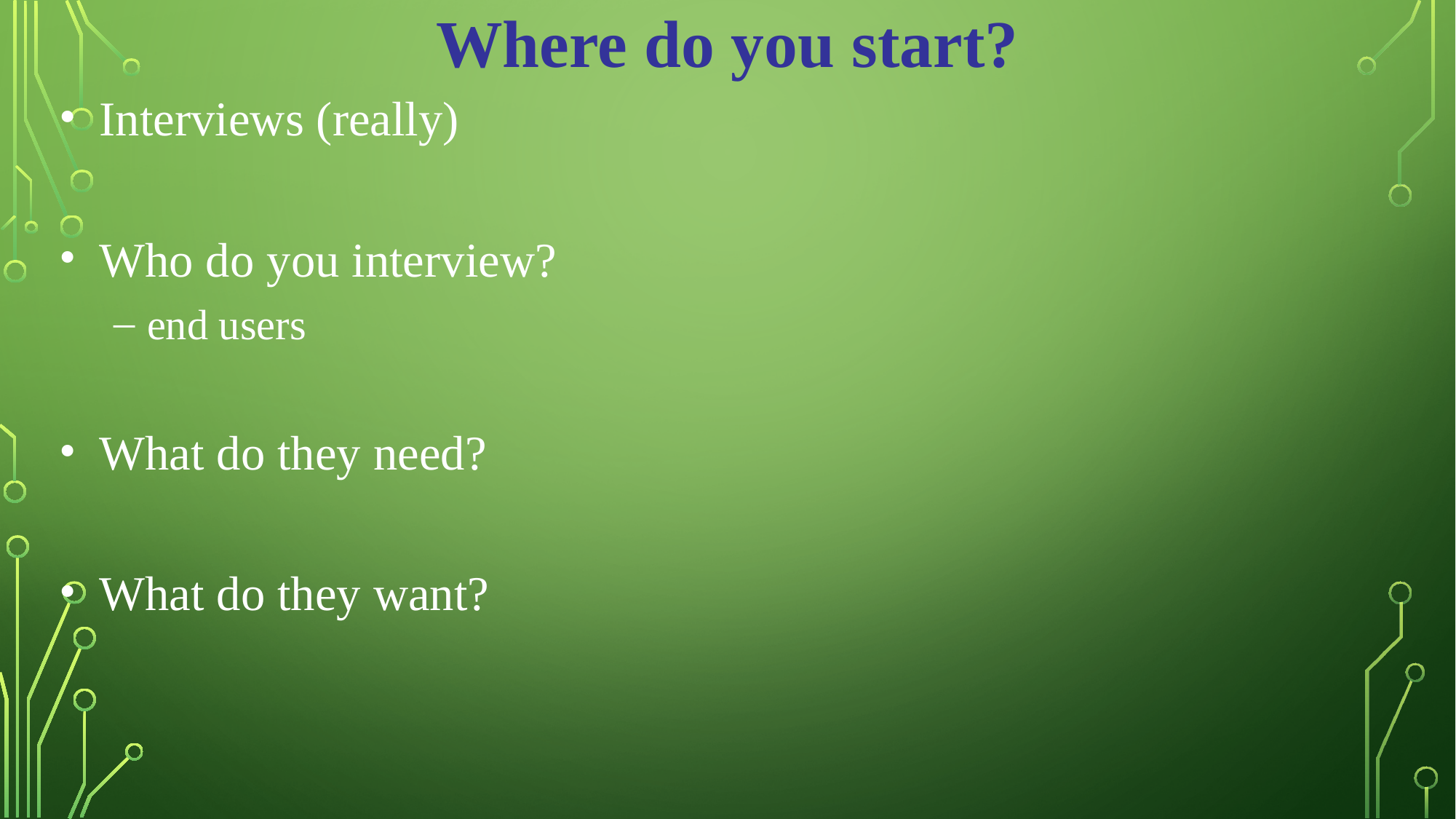

Where do you start?
Interviews (really)

Who do you interview?
end users

What do they need?

What do they want?